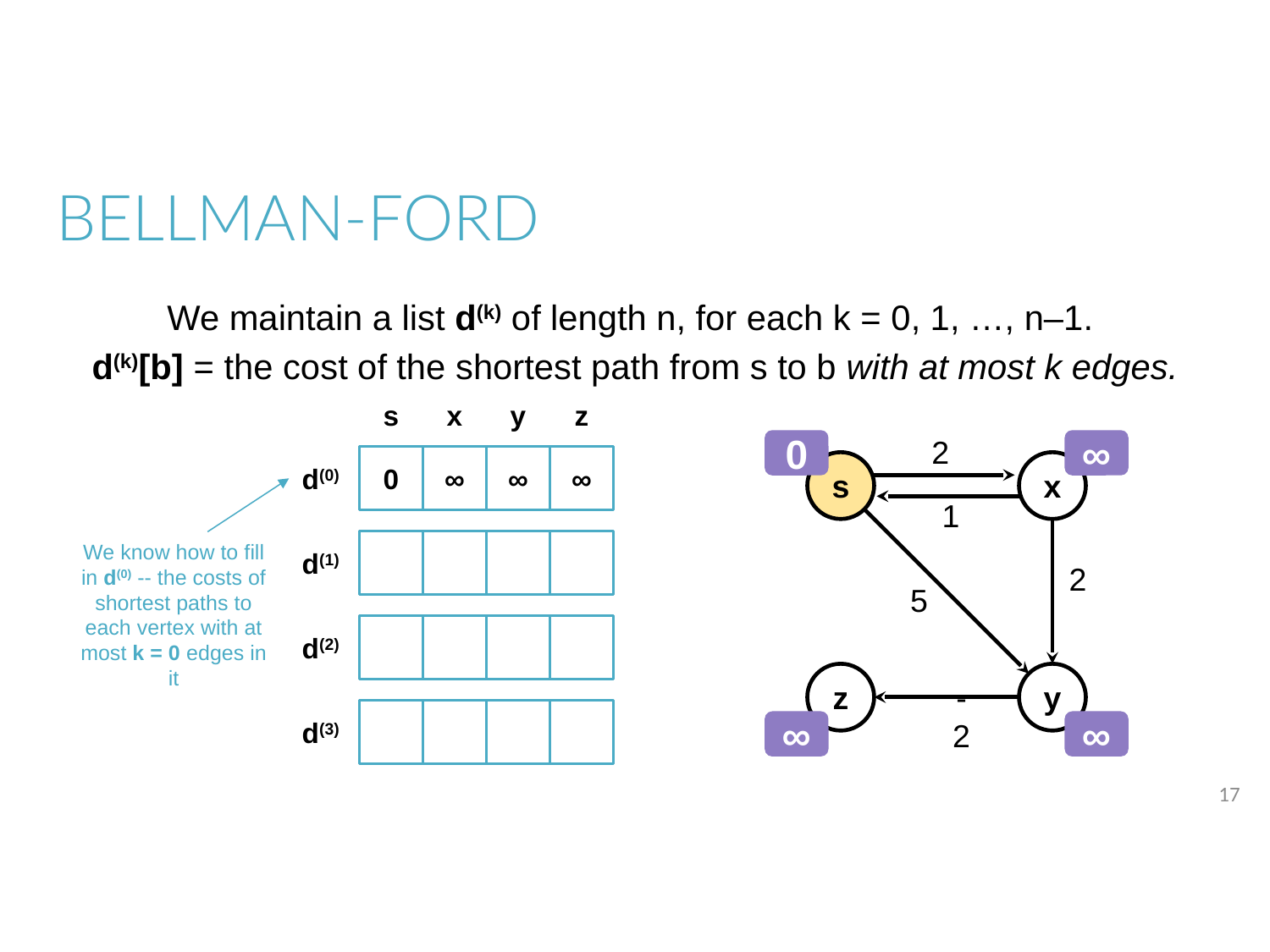

BELLMAN-FORD
We maintain a list d(k) of length n, for each k = 0, 1, …, n–1.
d(k)[b] = the cost of the shortest path from s to b with at most k edges.
s
x
y
z
2
1
2
5
-2
∞
0
0
∞
∞
∞
d(0)
s
x
z
y
We know how to fill in d(0) -- the costs of shortest paths to each vertex with at most k = 0 edges in it

d(1)

d(2)

d(3)
∞
∞
17